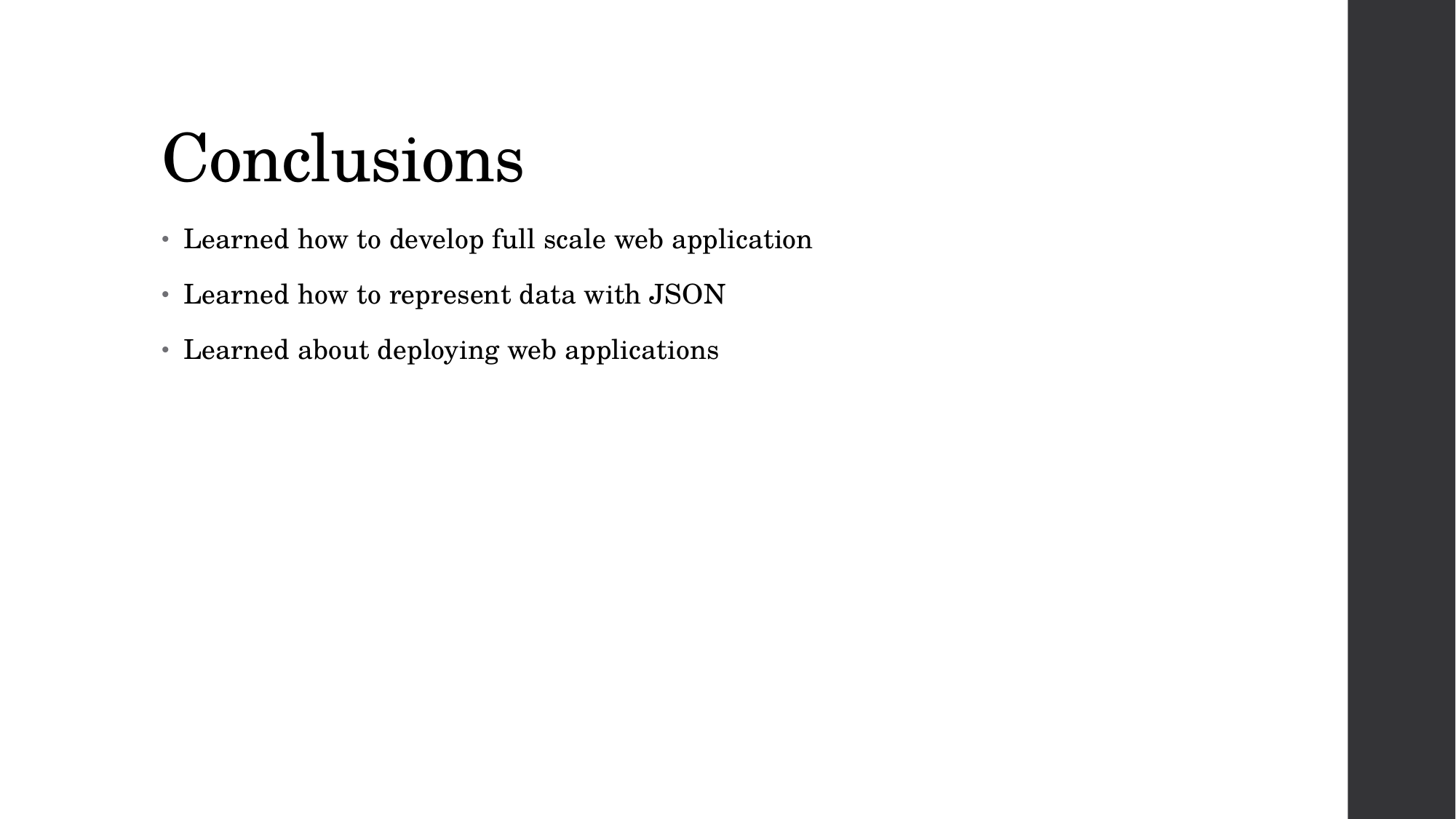

# Conclusions
Learned how to develop full scale web application
Learned how to represent data with JSON
Learned about deploying web applications